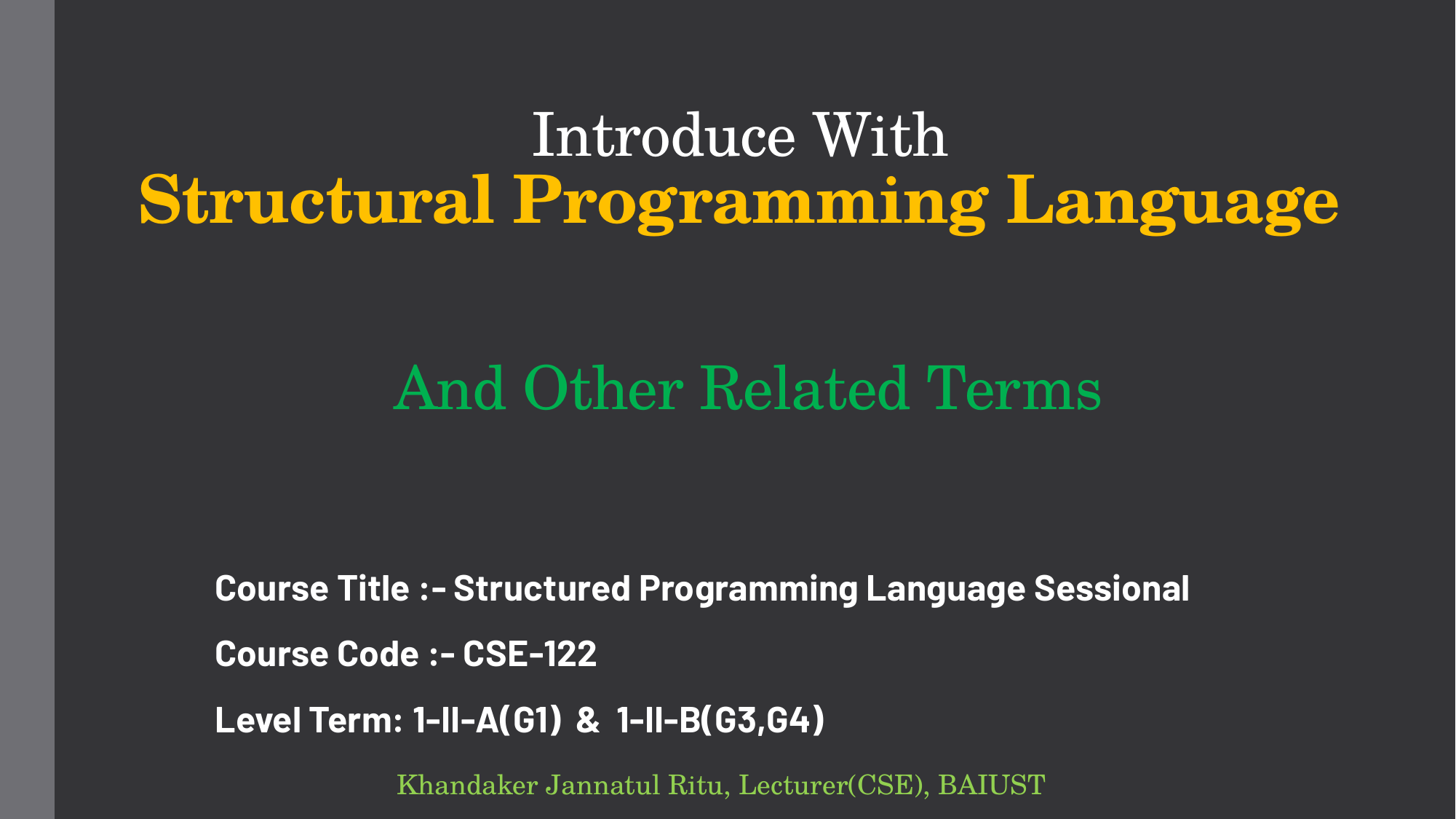

# Introduce With Structural Programming Language And Other Related Terms
Course Title :- Structured Programming Language Sessional
Course Code :- CSE-122
Level Term: 1-II-A(G1)  &  1-II-B(G3,G4)
Khandaker Jannatul Ritu, Lecturer(CSE), BAIUST